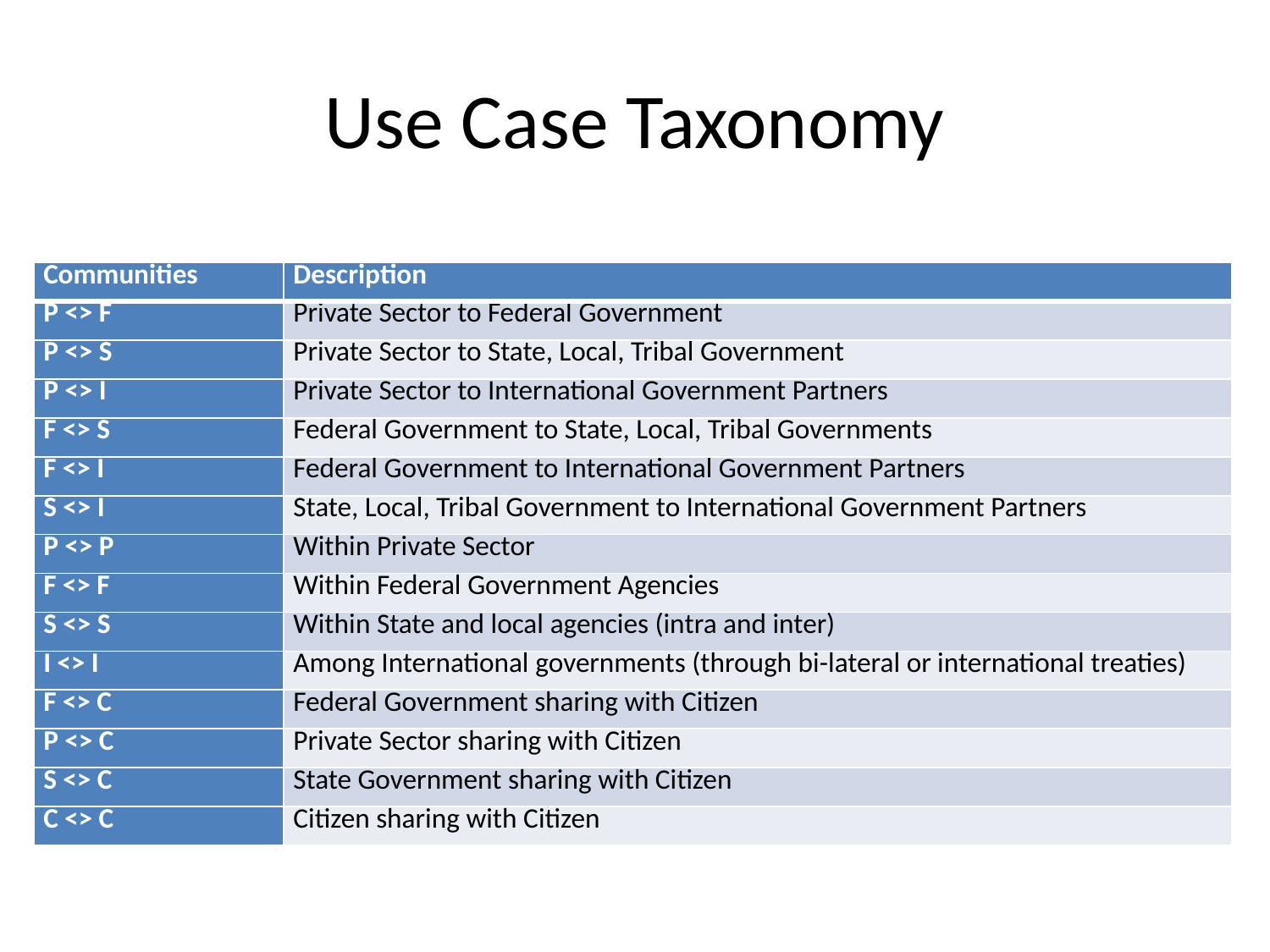

# Use Case Taxonomy
| Communities | Description |
| --- | --- |
| P <> F | Private Sector to Federal Government |
| P <> S | Private Sector to State, Local, Tribal Government |
| P <> I | Private Sector to International Government Partners |
| F <> S | Federal Government to State, Local, Tribal Governments |
| F <> I | Federal Government to International Government Partners |
| S <> I | State, Local, Tribal Government to International Government Partners |
| P <> P | Within Private Sector |
| F <> F | Within Federal Government Agencies |
| S <> S | Within State and local agencies (intra and inter) |
| I <> I | Among International governments (through bi-lateral or international treaties) |
| F <> C | Federal Government sharing with Citizen |
| P <> C | Private Sector sharing with Citizen |
| S <> C | State Government sharing with Citizen |
| C <> C | Citizen sharing with Citizen |